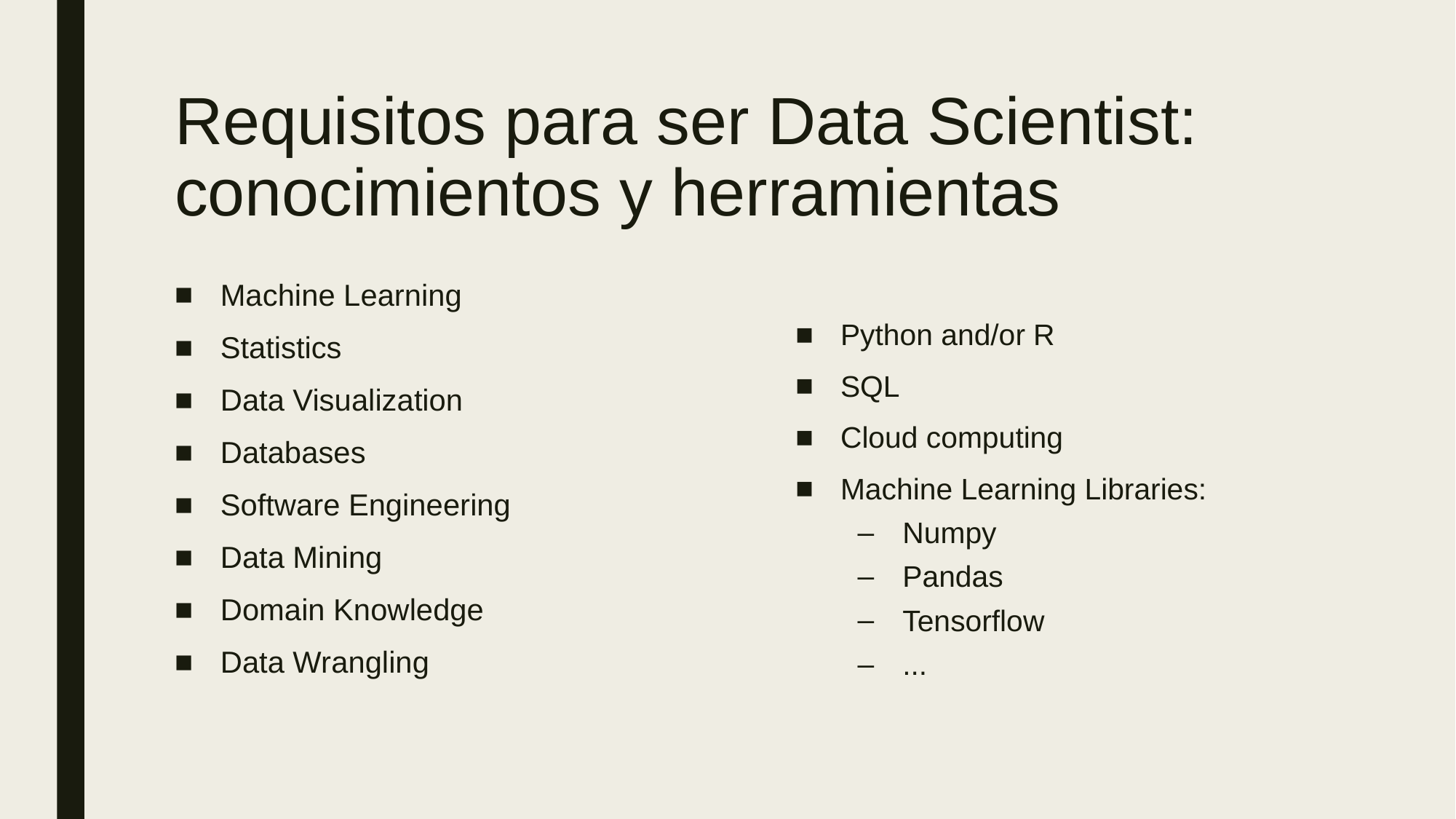

# Requisitos para ser Data Scientist: conocimientos y herramientas

Python and/or R
SQL
Cloud computing
Machine Learning Libraries:
Numpy
Pandas
Tensorflow
...
Machine Learning
Statistics
Data Visualization
Databases
Software Engineering
Data Mining
Domain Knowledge
Data Wrangling